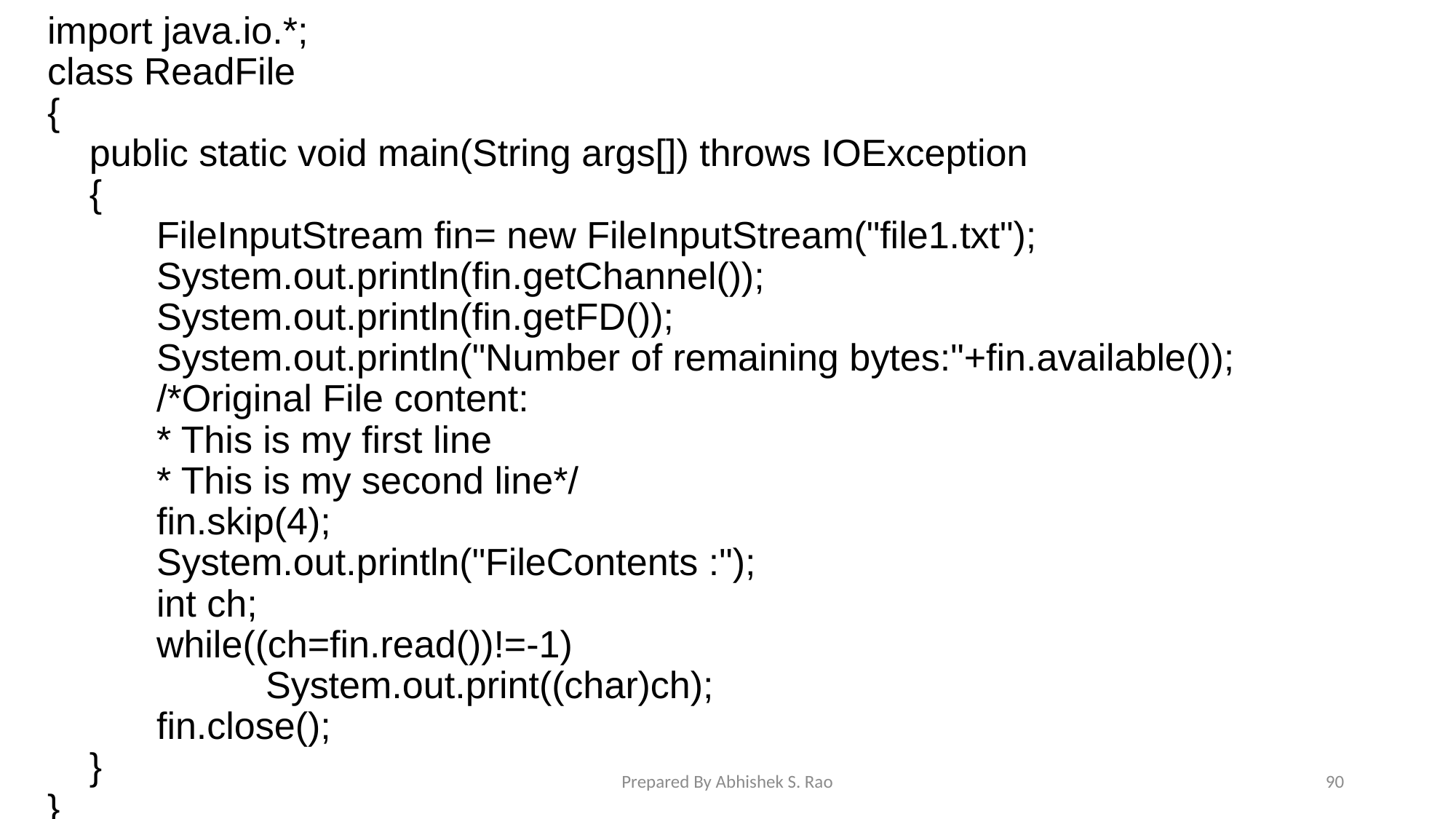

import java.io.*;
class ReadFile
{
    public static void main(String args[]) throws IOException
    {
  	FileInputStream fin= new FileInputStream("file1.txt");
	System.out.println(fin.getChannel());
	System.out.println(fin.getFD());
	System.out.println("Number of remaining bytes:"+fin.available());
	/*Original File content:
        	* This is my first line
        	* This is my second line*/
        	fin.skip(4);
	System.out.println("FileContents :");
	int ch;
        	while((ch=fin.read())!=-1)
            	System.out.print((char)ch);
	fin.close();
    }
}
Prepared By Abhishek S. Rao
90